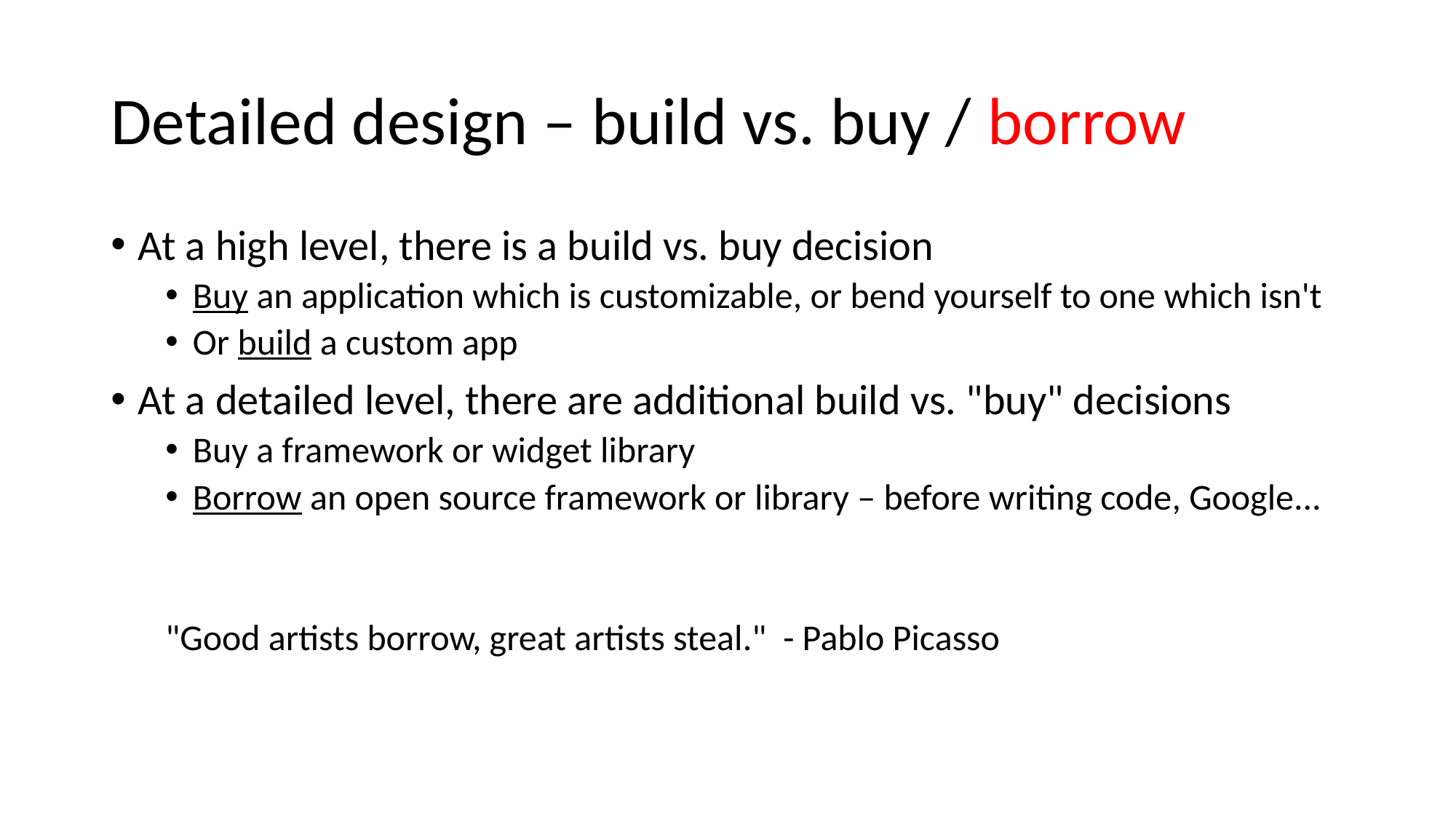

# Detailed design – build vs. buy / borrow
At a high level, there is a build vs. buy decision
Buy an application which is customizable, or bend yourself to one which isn't
Or build a custom app
At a detailed level, there are additional build vs. "buy" decisions
Buy a framework or widget library
Borrow an open source framework or library – before writing code, Google...

"Good artists borrow, great artists steal."  - Pablo Picasso